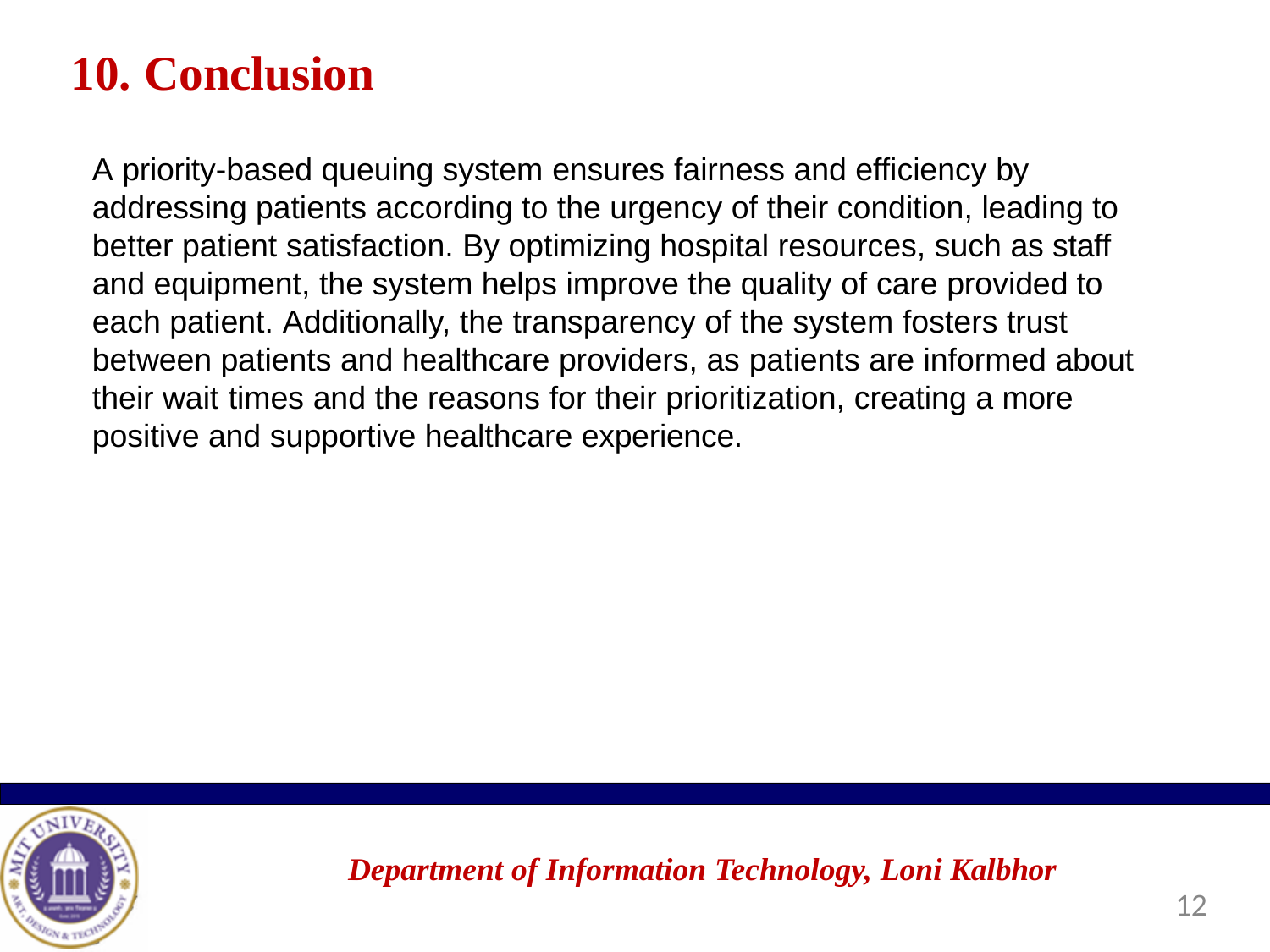

# 10. Conclusion
A priority-based queuing system ensures fairness and efficiency by addressing patients according to the urgency of their condition, leading to better patient satisfaction. By optimizing hospital resources, such as staff and equipment, the system helps improve the quality of care provided to each patient. Additionally, the transparency of the system fosters trust between patients and healthcare providers, as patients are informed about their wait times and the reasons for their prioritization, creating a more positive and supportive healthcare experience.
Department of Information Technology, Loni Kalbhor
12